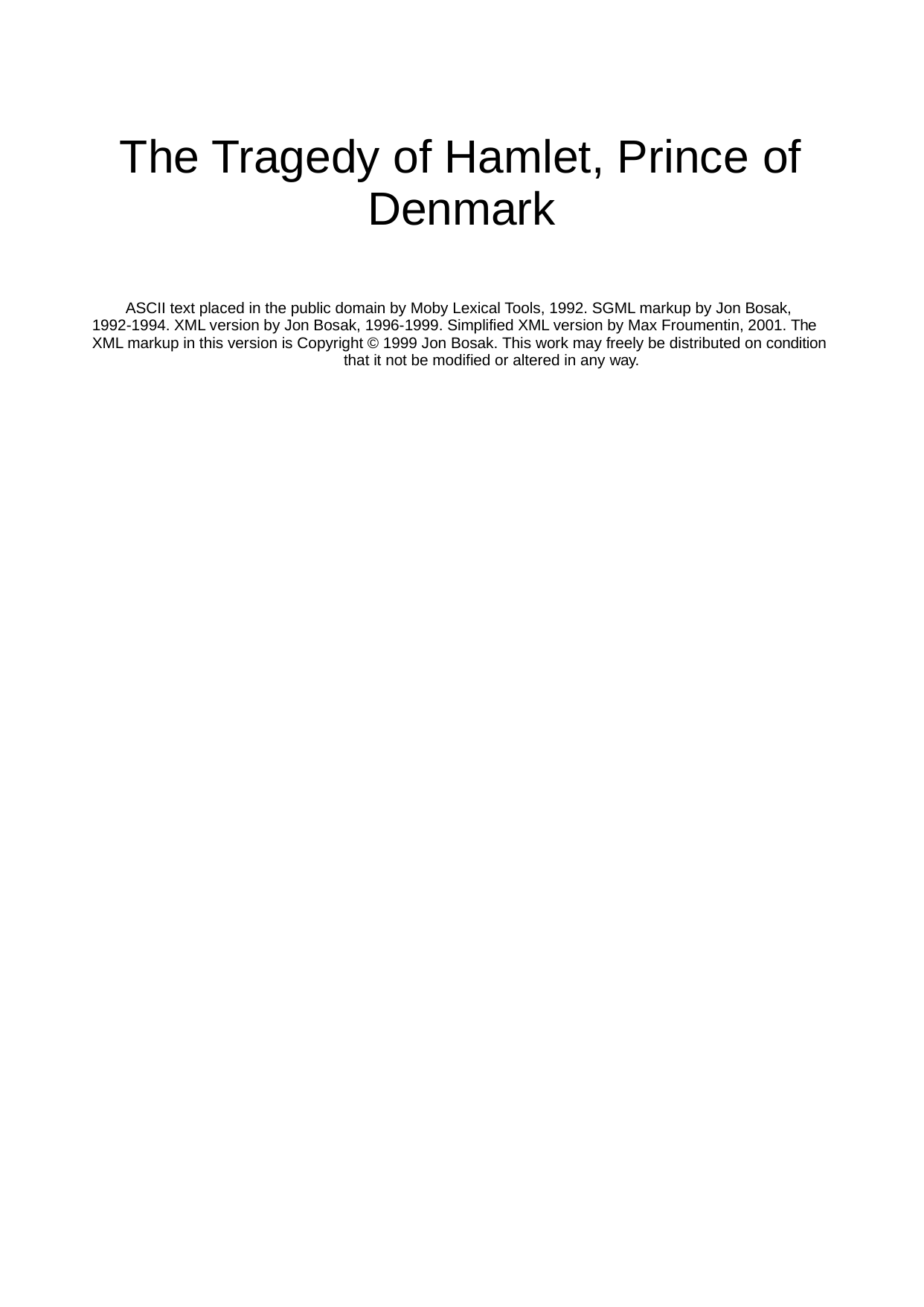

# The Tragedy of Hamlet, Prince of Denmark
ASCII text placed in the public domain by Moby Lexical Tools, 1992. SGML markup by Jon Bosak, 1992-1994. XML version by Jon Bosak, 1996-1999. Simplified XML version by Max Froumentin, 2001. The XML markup in this version is Copyright © 1999 Jon Bosak. This work may freely be distributed on condition
that it not be modified or altered in any way.